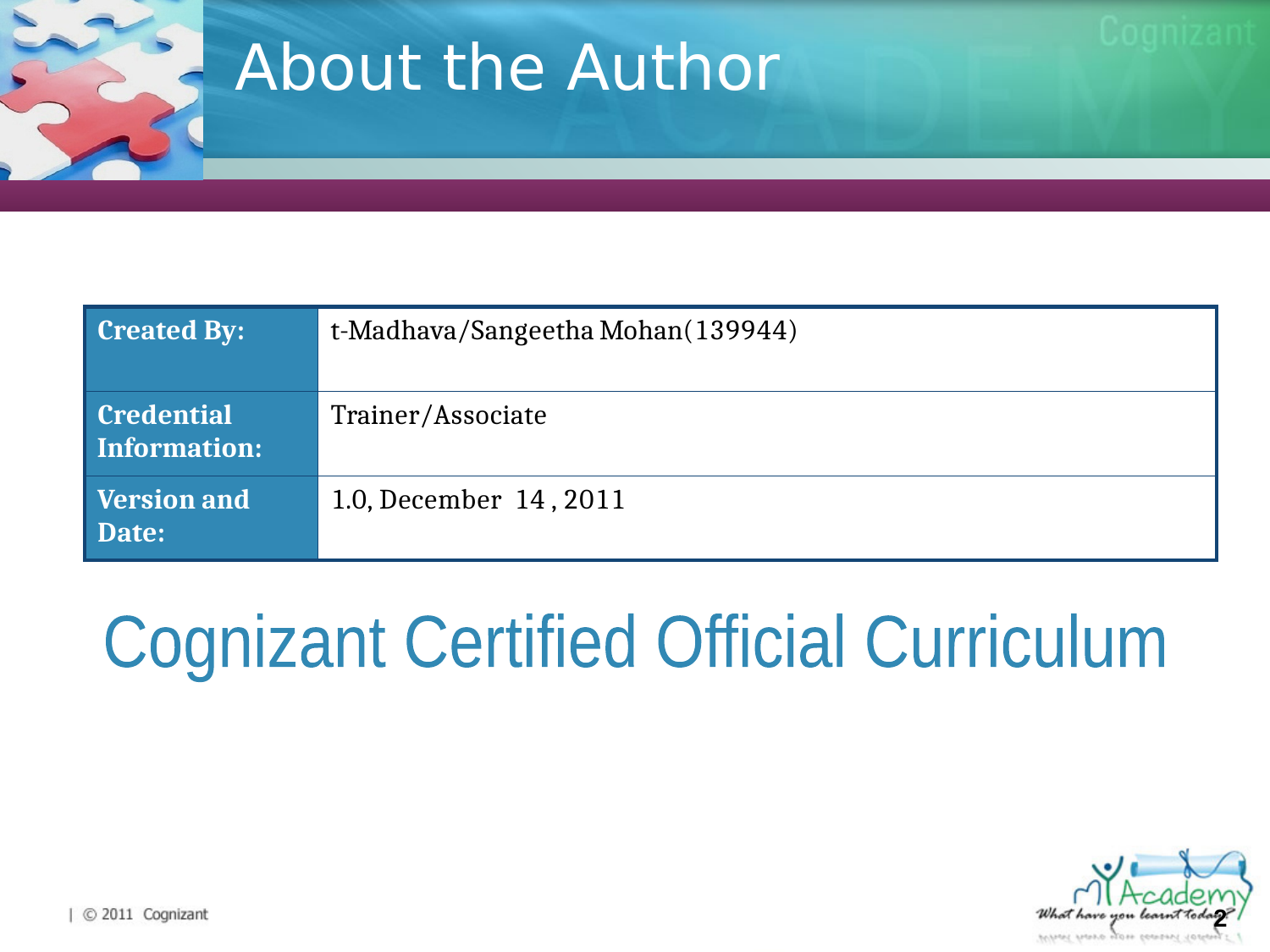

# About the Author
| Created By: | t-Madhava/Sangeetha Mohan(139944) |
| --- | --- |
| Credential Information: | Trainer/Associate |
| Version and Date: | 1.0, December 14 , 2011 |
Cognizant Certified Official Curriculum
2